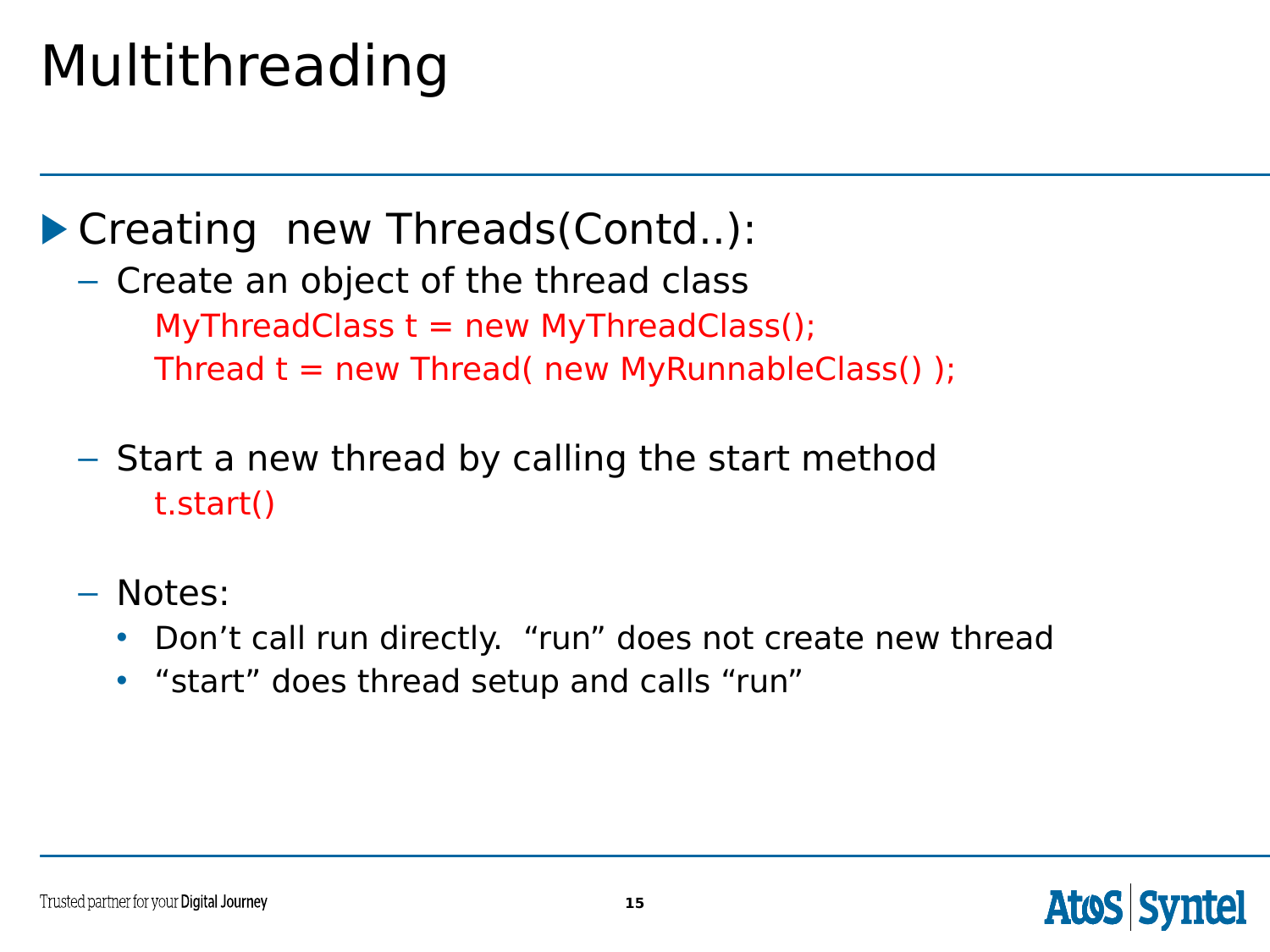

# Multithreading
Creating  new Threads(Contd..):
Create an object of the thread class
MyThreadClass t = new MyThreadClass();
Thread t = new Thread( new MyRunnableClass() );

Start a new thread by calling the start method
t.start()

Notes:
Don’t call run directly.  “run” does not create new thread
“start” does thread setup and calls “run”